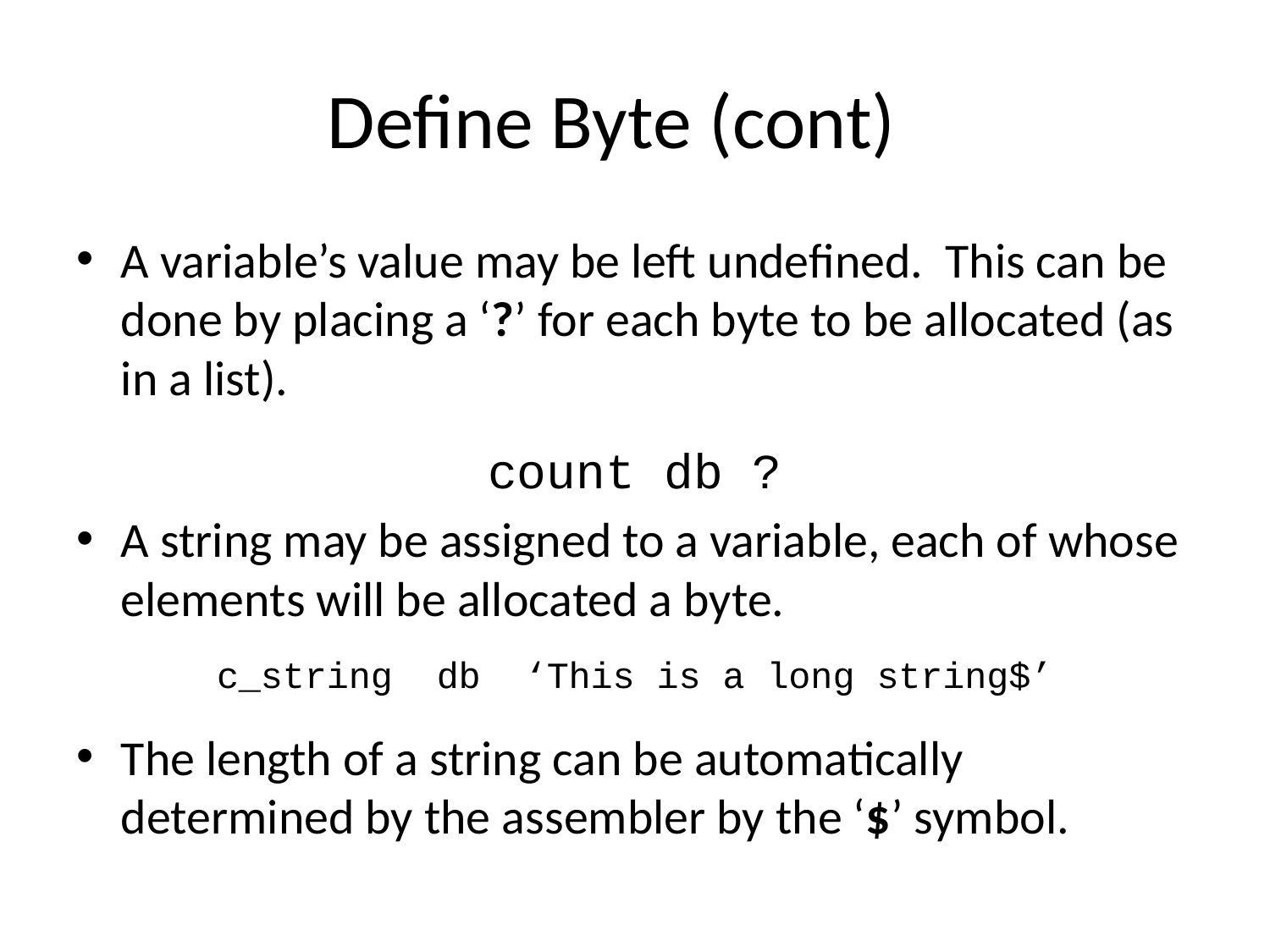

# Define Byte (cont)
A variable’s value may be left undefined.  This can be done by placing a ‘?’ for each byte to be allocated (as in a list).
count db ?
A string may be assigned to a variable, each of whose elements will be allocated a byte.
c_string  db  ‘This is a long string$’
The length of a string can be automatically determined by the assembler by the ‘$’ symbol.